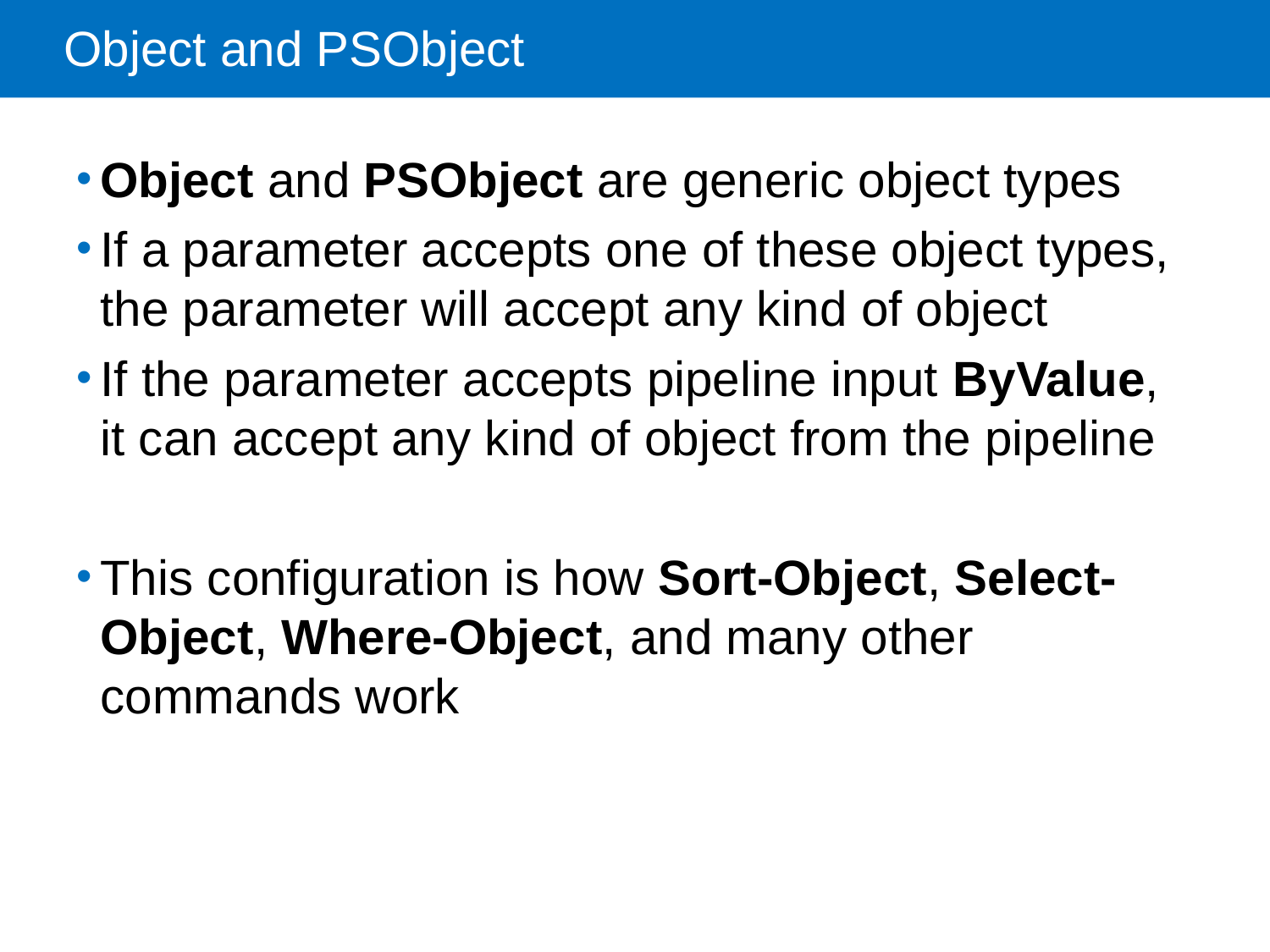

# Object and PSObject
Object and PSObject are generic object types
If a parameter accepts one of these object types, the parameter will accept any kind of object
If the parameter accepts pipeline input ByValue, it can accept any kind of object from the pipeline

This configuration is how Sort-Object, Select-Object, Where-Object, and many other commands work